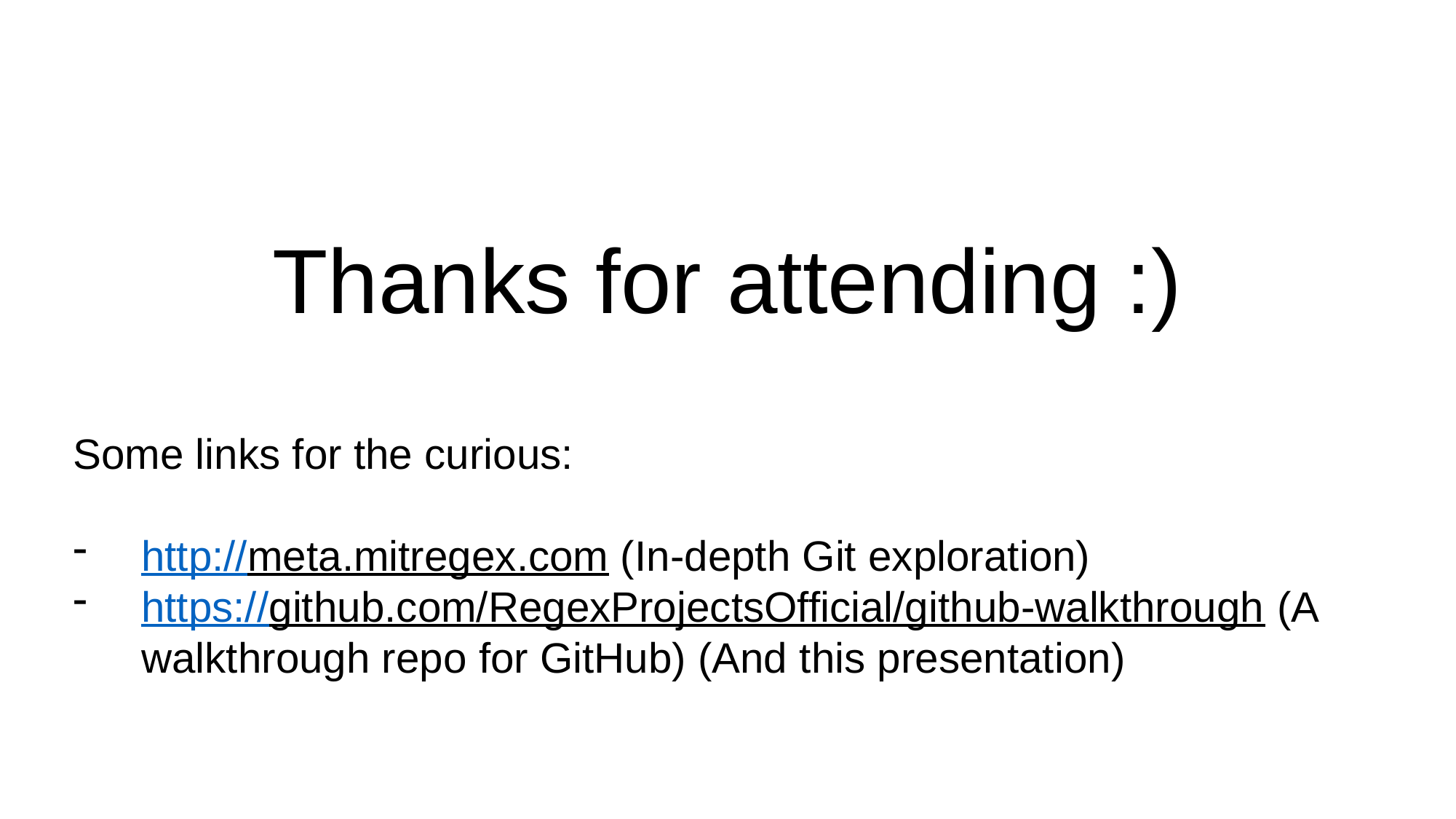

# Thanks for attending :)
Some links for the curious:

http://meta.mitregex.com (In-depth Git exploration)
https://github.com/RegexProjectsOfficial/github-walkthrough (A walkthrough repo for GitHub) (And this presentation)